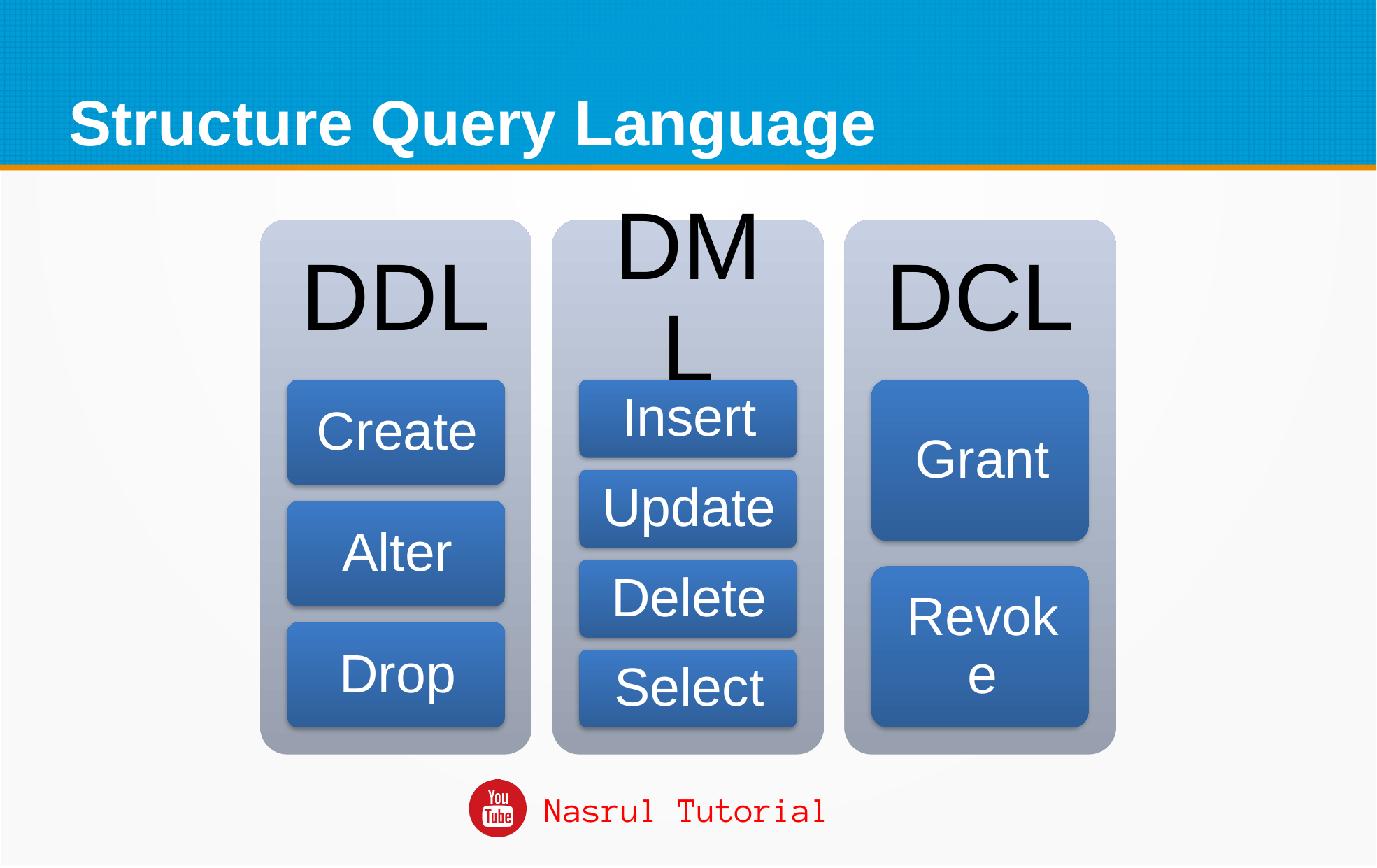

Structure Query Language
DDL
Create
Alter
Drop
DML
Insert
Update
Delete
Select
DCL
Grant
Revoke